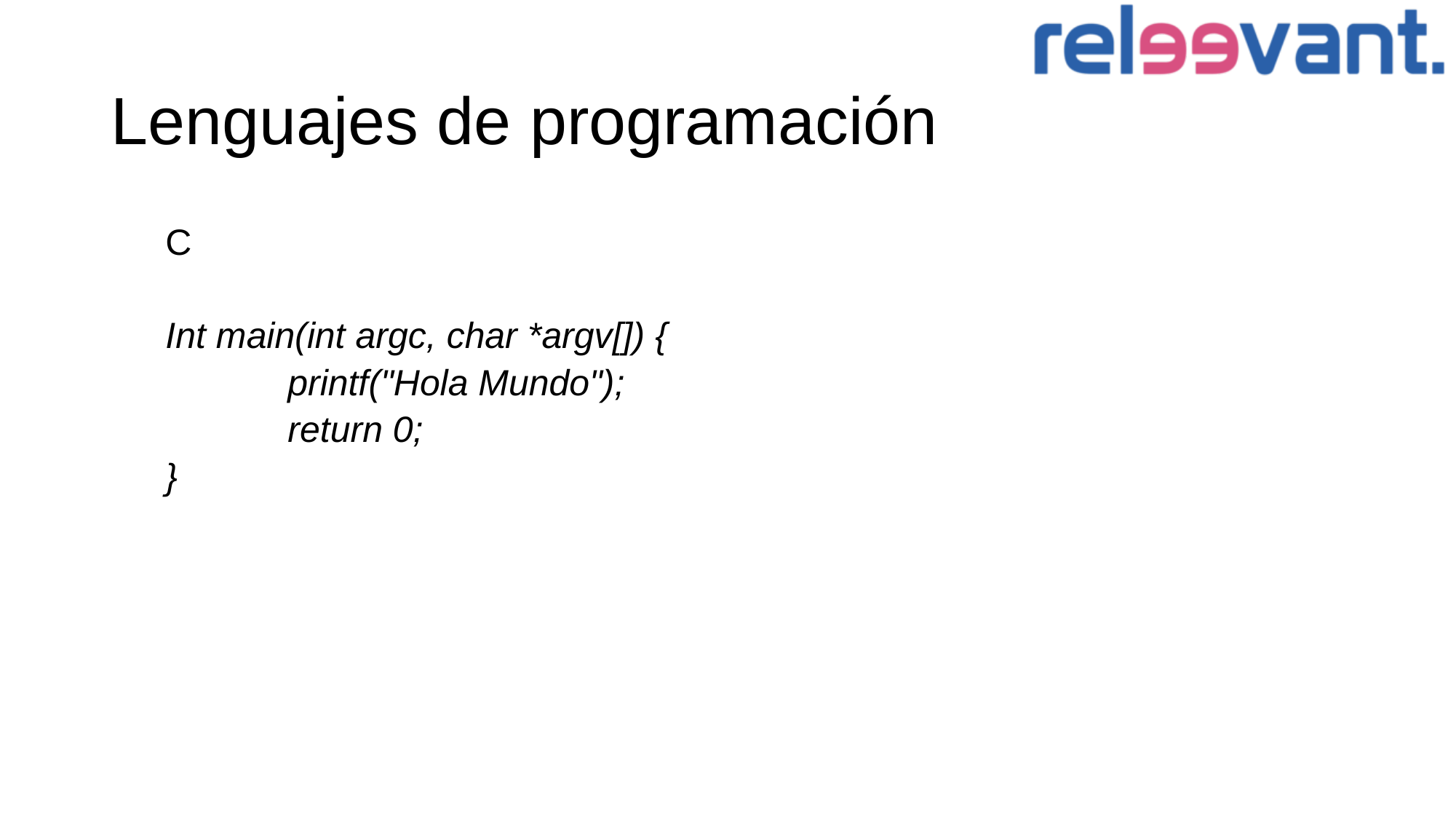

# Lenguajes de programación
C

Int main(int argc, char *argv[]) {
            printf("Hola Mundo");
            return 0;
}